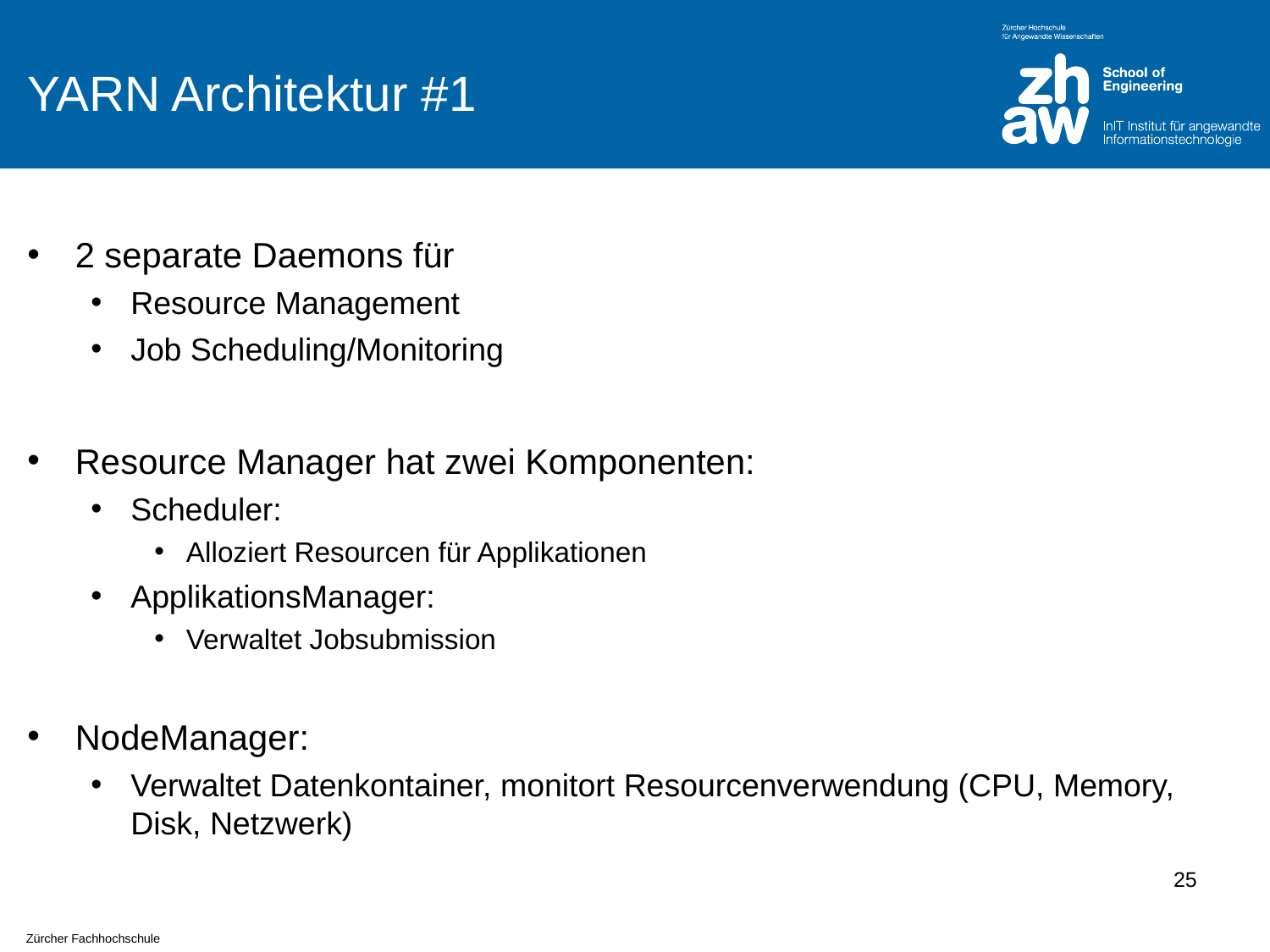

# YARN Architektur #1
2 separate Daemons für
Resource Management
Job Scheduling/Monitoring

Resource Manager hat zwei Komponenten:
Scheduler:
Alloziert Resourcen für Applikationen
ApplikationsManager:
Verwaltet Jobsubmission

NodeManager:
Verwaltet Datenkontainer, monitort Resourcenverwendung (CPU, Memory, Disk, Netzwerk)
25